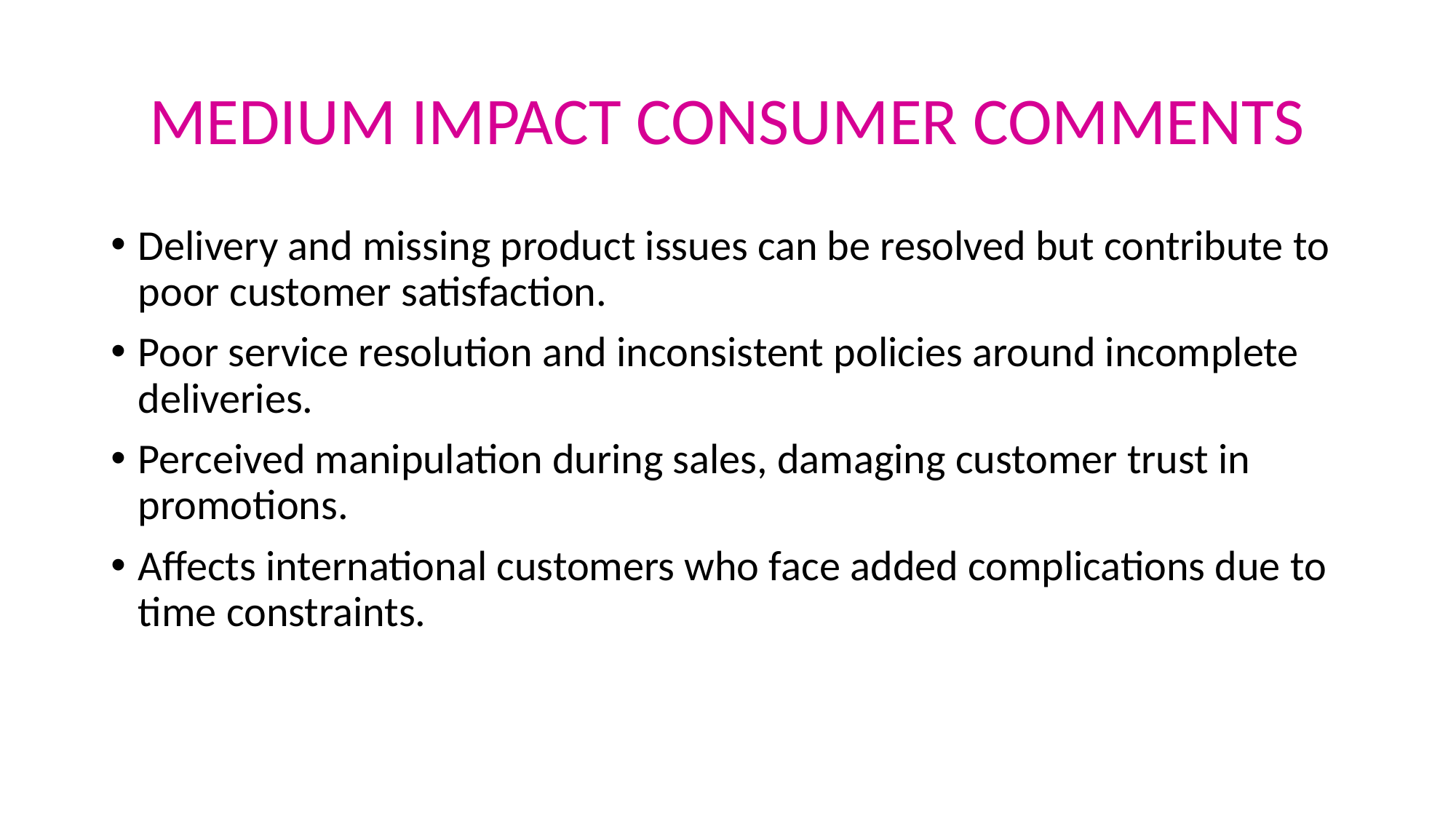

# MEDIUM IMPACT CONSUMER COMMENTS
Delivery and missing product issues can be resolved but contribute to poor customer satisfaction.
Poor service resolution and inconsistent policies around incomplete deliveries.
Perceived manipulation during sales, damaging customer trust in promotions.
Affects international customers who face added complications due to time constraints.